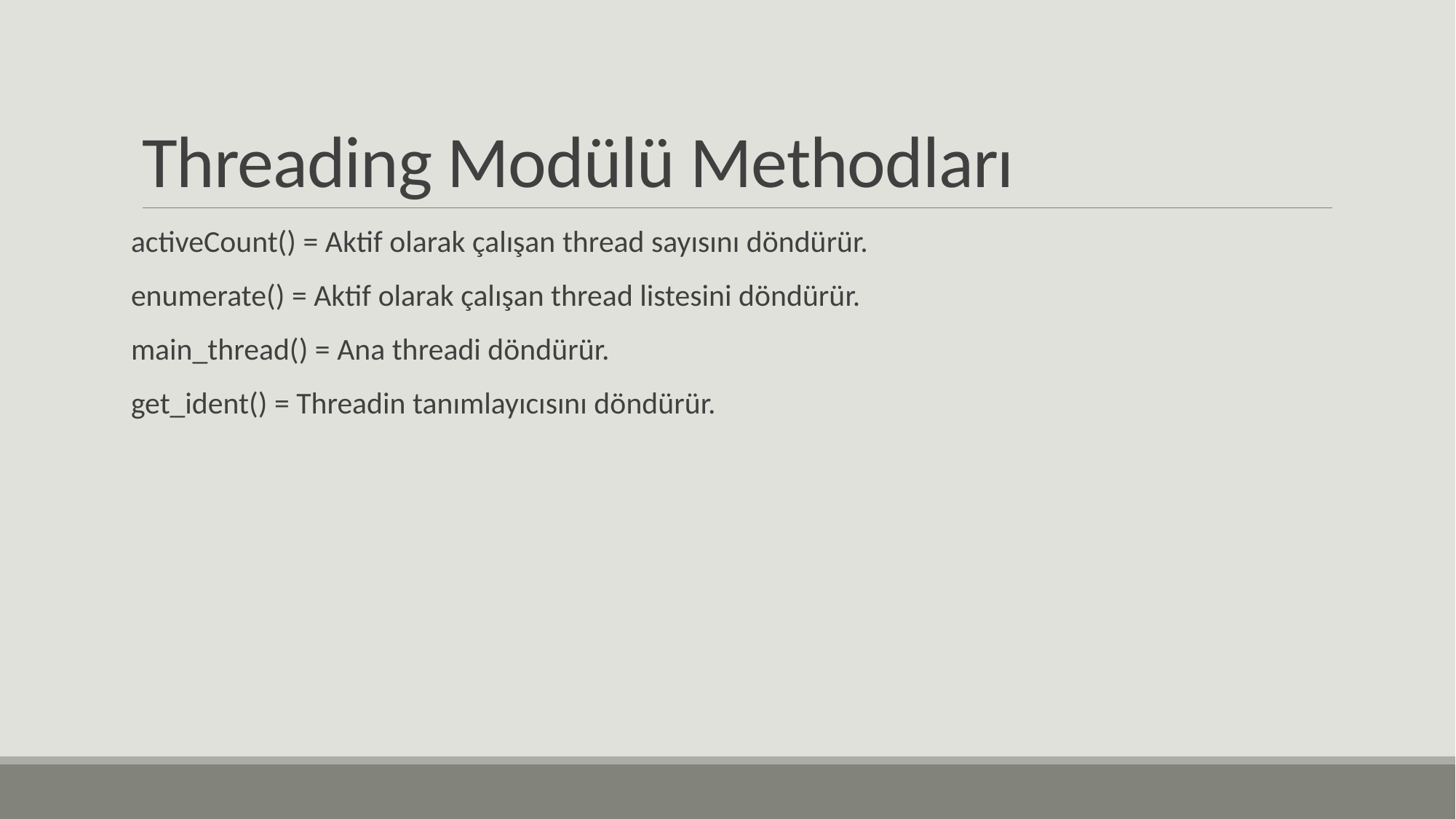

# Threading Modülü Methodları
activeCount() = Aktif olarak çalışan thread sayısını döndürür.
enumerate() = Aktif olarak çalışan thread listesini döndürür.
main_thread() = Ana threadi döndürür.
get_ident() = Threadin tanımlayıcısını döndürür.